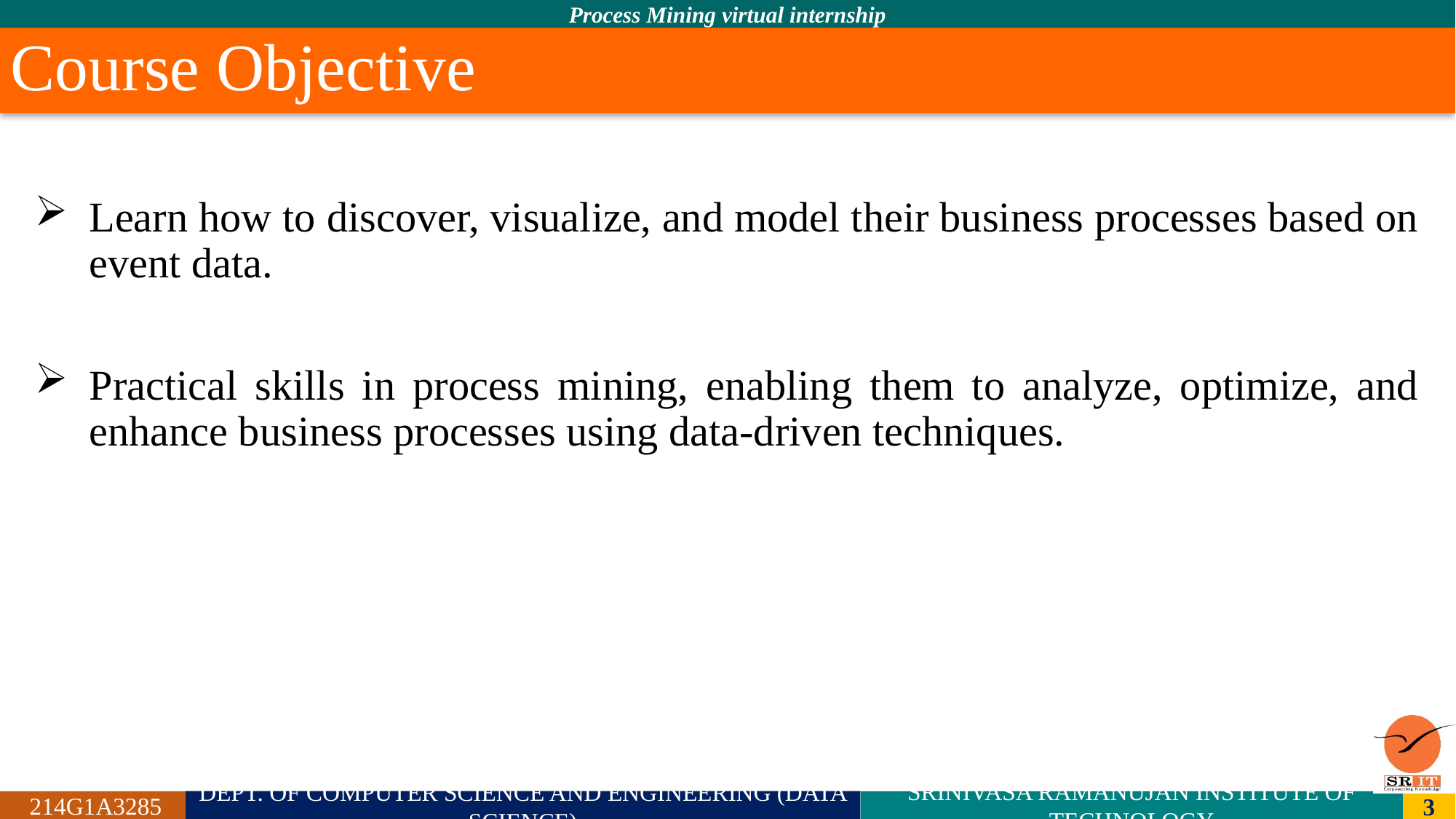

# Course Objective

Learn how to discover, visualize, and model their business processes based on event data.

Practical skills in process mining, enabling them to analyze, optimize, and enhance business processes using data-driven techniques.